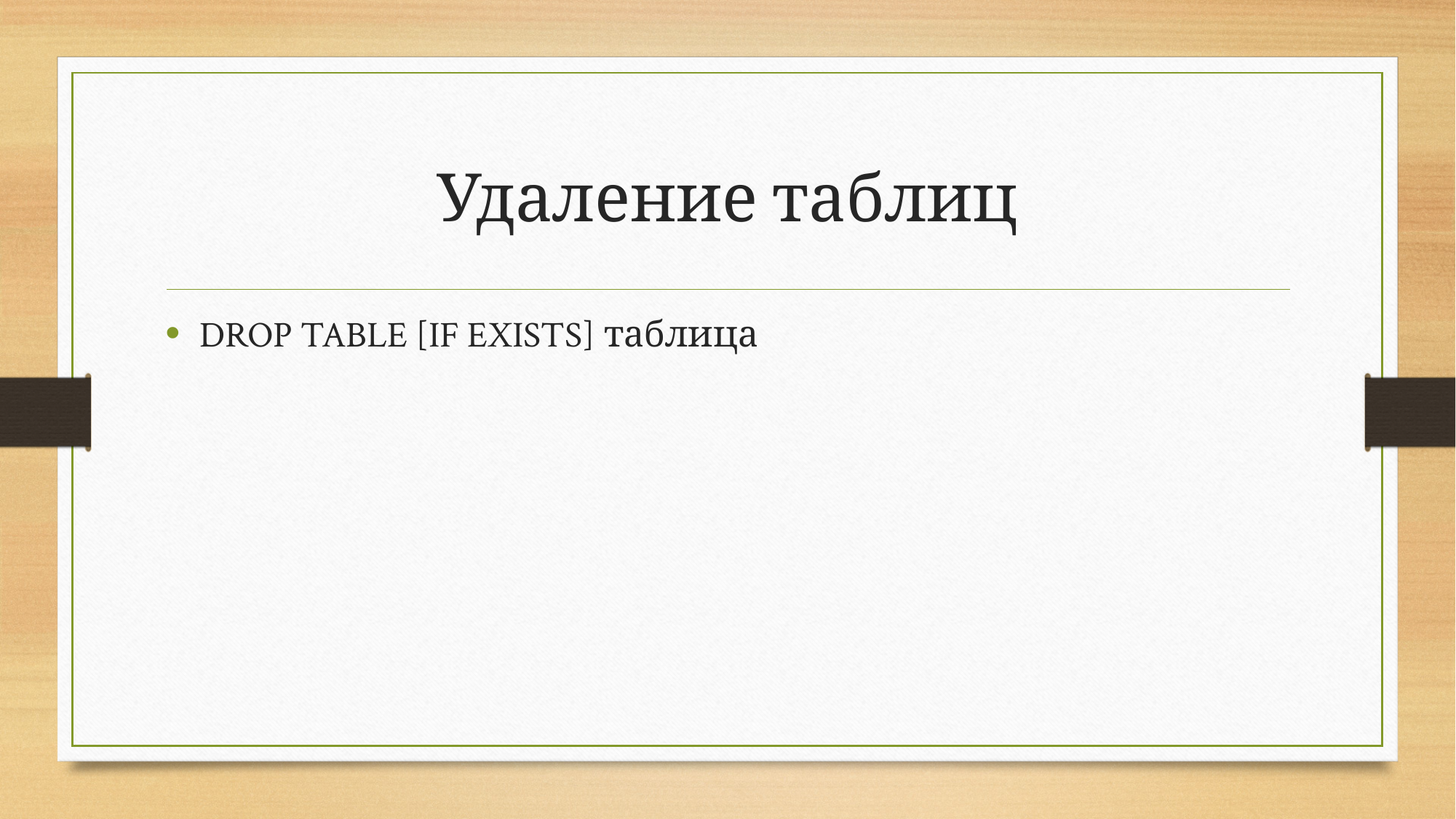

# Удаление таблиц
DROP TABLE [IF EXISTS] таблица